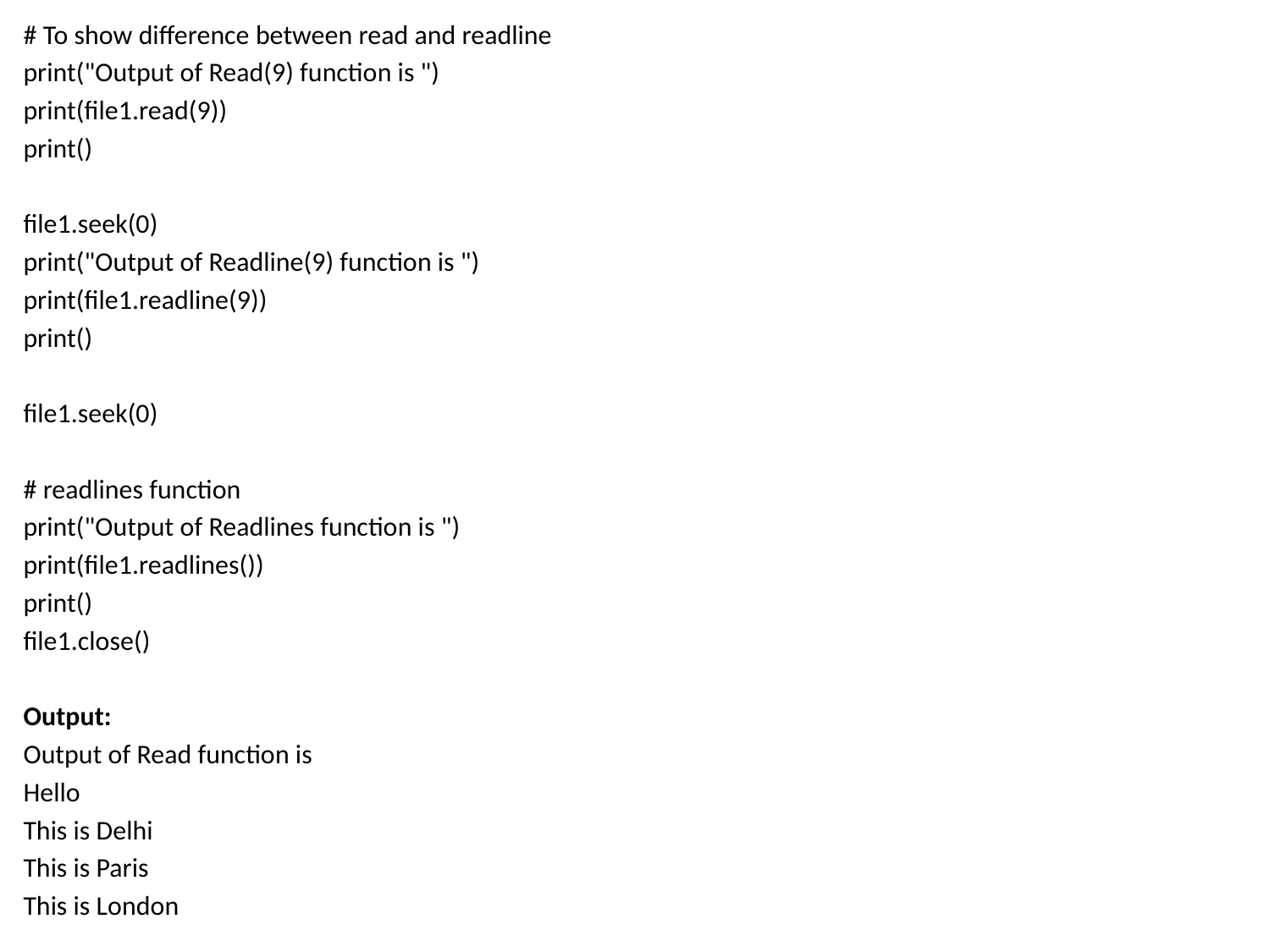

# To show difference between read and readline
print("Output of Read(9) function is ")
print(file1.read(9))
print()

file1.seek(0)
print("Output of Readline(9) function is ")
print(file1.readline(9))
print()

file1.seek(0)

# readlines function
print("Output of Readlines function is ")
print(file1.readlines())
print()
file1.close()

Output:
Output of Read function is
Hello
This is Delhi
This is Paris
This is London